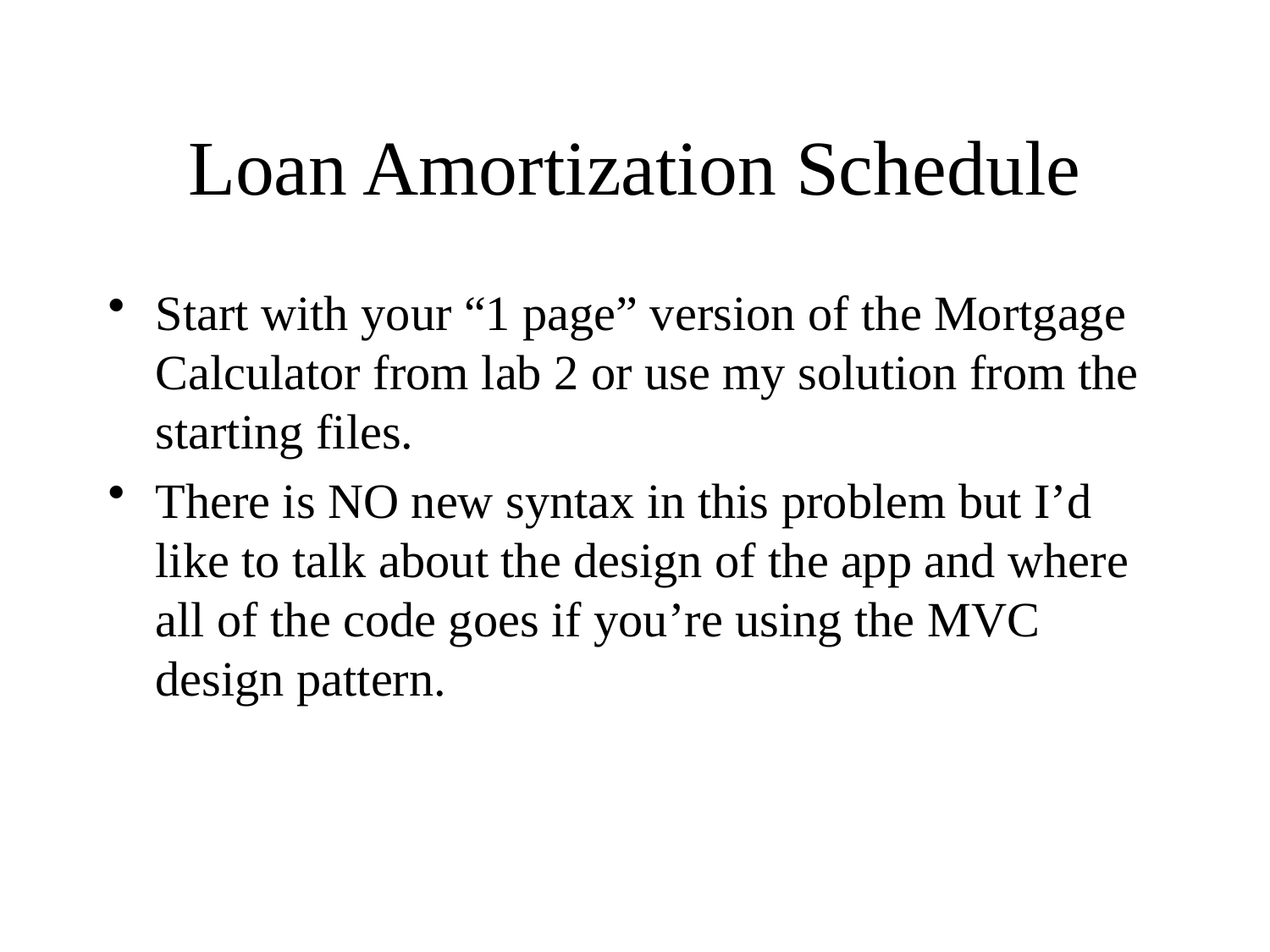

# Loan Amortization Schedule
Start with your “1 page” version of the Mortgage Calculator from lab 2 or use my solution from the starting files.
There is NO new syntax in this problem but I’d like to talk about the design of the app and where all of the code goes if you’re using the MVC design pattern.